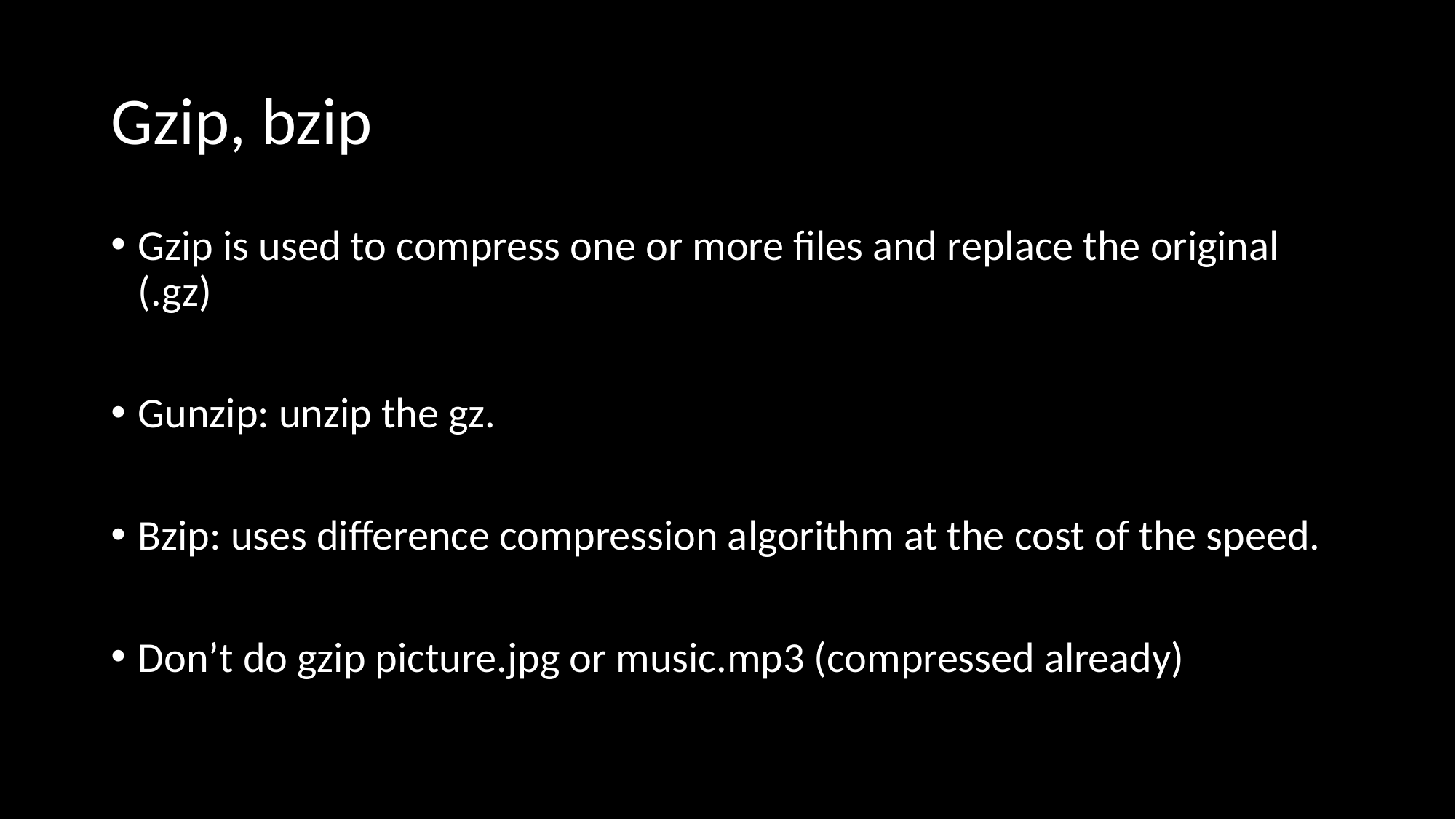

# Gzip, bzip
Gzip is used to compress one or more files and replace the original (.gz)

Gunzip: unzip the gz.

Bzip: uses difference compression algorithm at the cost of the speed.

Don’t do gzip picture.jpg or music.mp3 (compressed already)